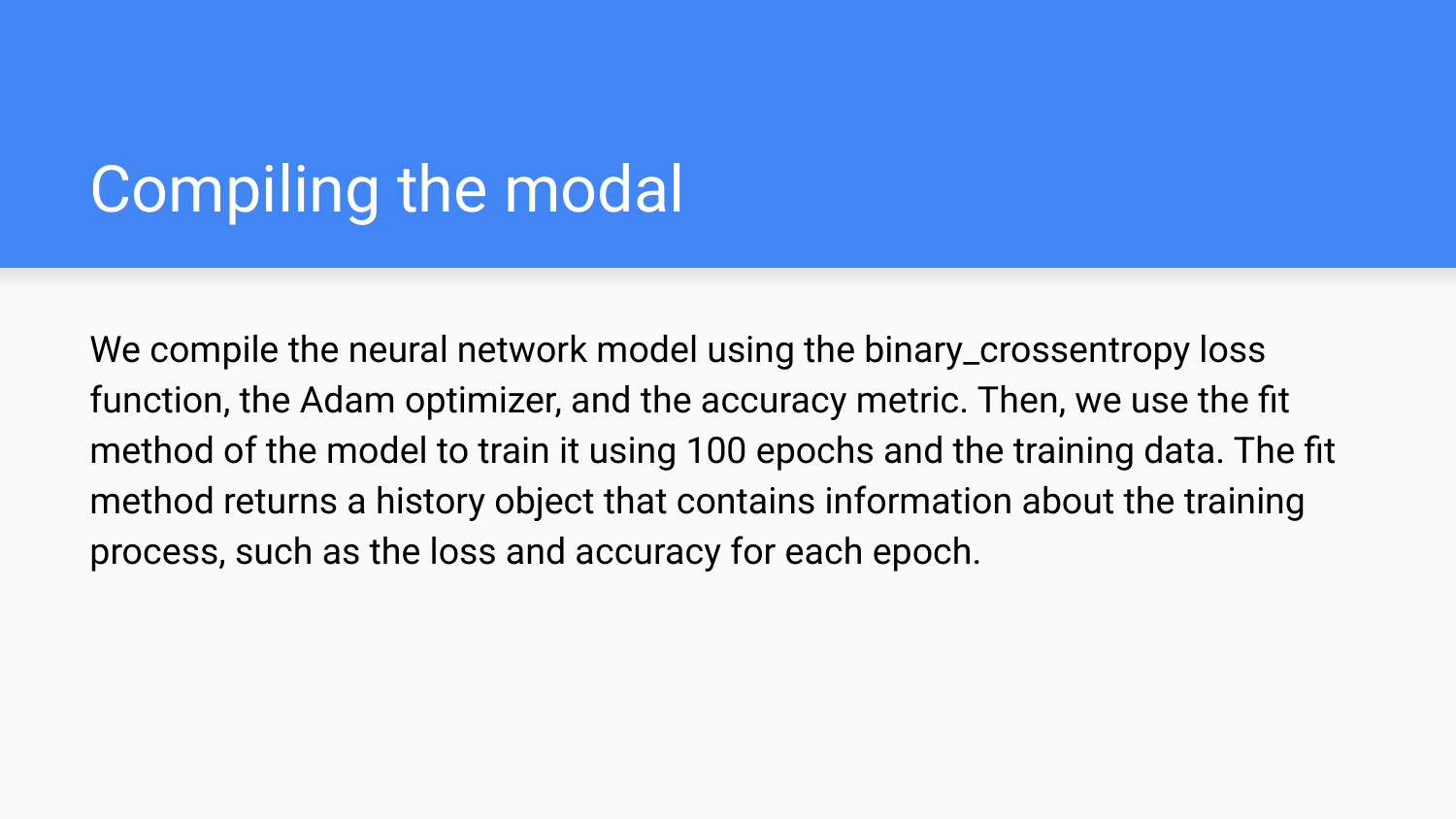

# Compiling the modal
We compile the neural network model using the binary_crossentropy loss function, the Adam optimizer, and the accuracy metric. Then, we use the fit method of the model to train it using 100 epochs and the training data. The fit method returns a history object that contains information about the training process, such as the loss and accuracy for each epoch.